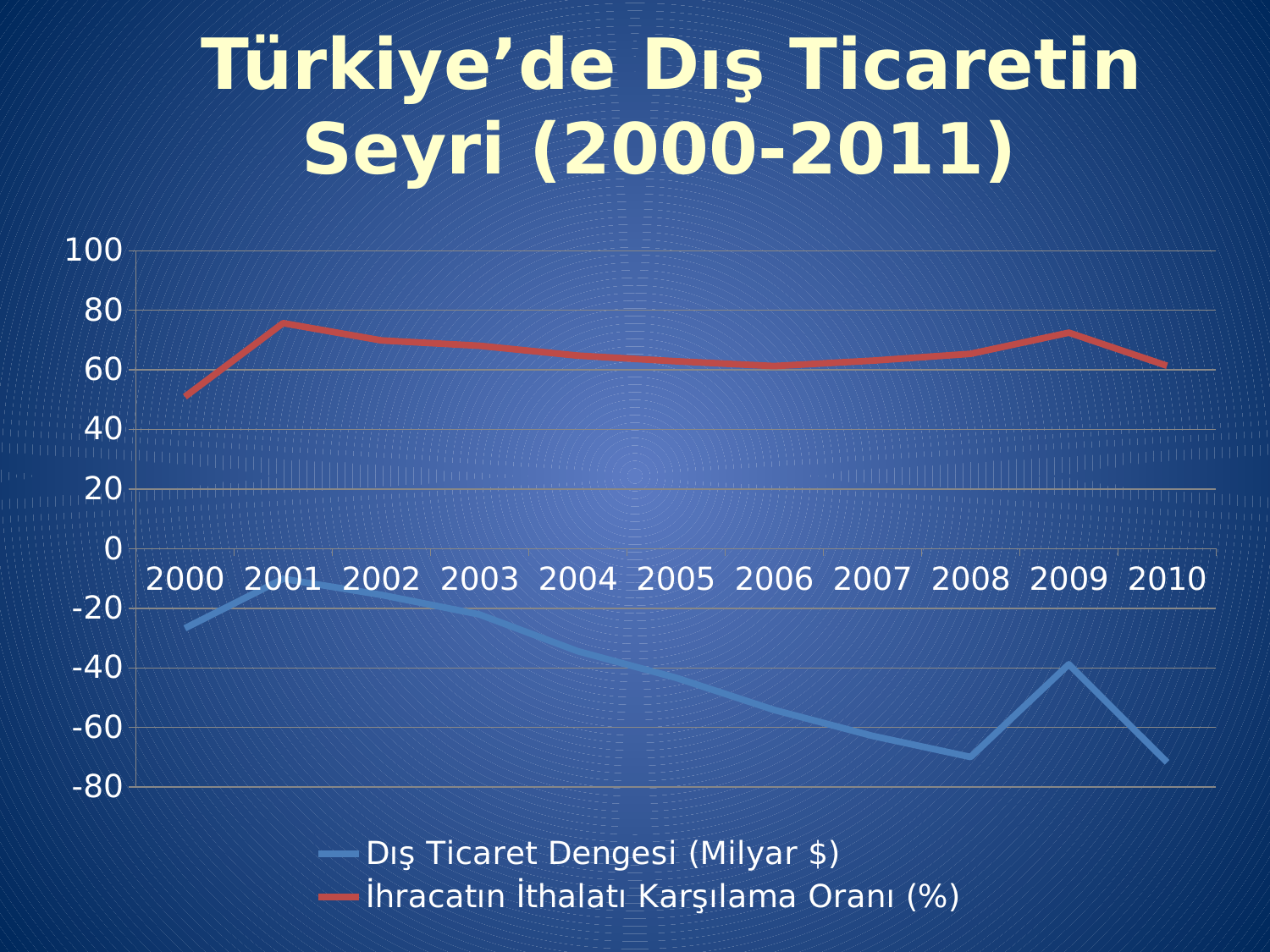

Türkiye’de Dış Ticaretin Seyri (2000-2011)

### Chart

| Category | Dış Ticaret Dengesi (Milyar $) | İhracatın İthalatı Karşılama Oranı (%) |
|---|---|---|
| 2000 | -26.7 | 51.0 |
| 2001 | -10.1 | 75.7 |
| 2002 | -15.5 | 69.9 |
| 2003 | -22.1 | 68.1 |
| 2004 | -34.4 | 64.8 |
| 2005 | -43.3 | 62.9 |
| 2006 | -54.1 | 61.3 |
| 2007 | -62.8 | 63.1 |
| 2008 | -69.9 | 65.4 |
| 2009 | -38.800000000000004 | 72.5 |
| 2010 | -71.7 | 61.4 |